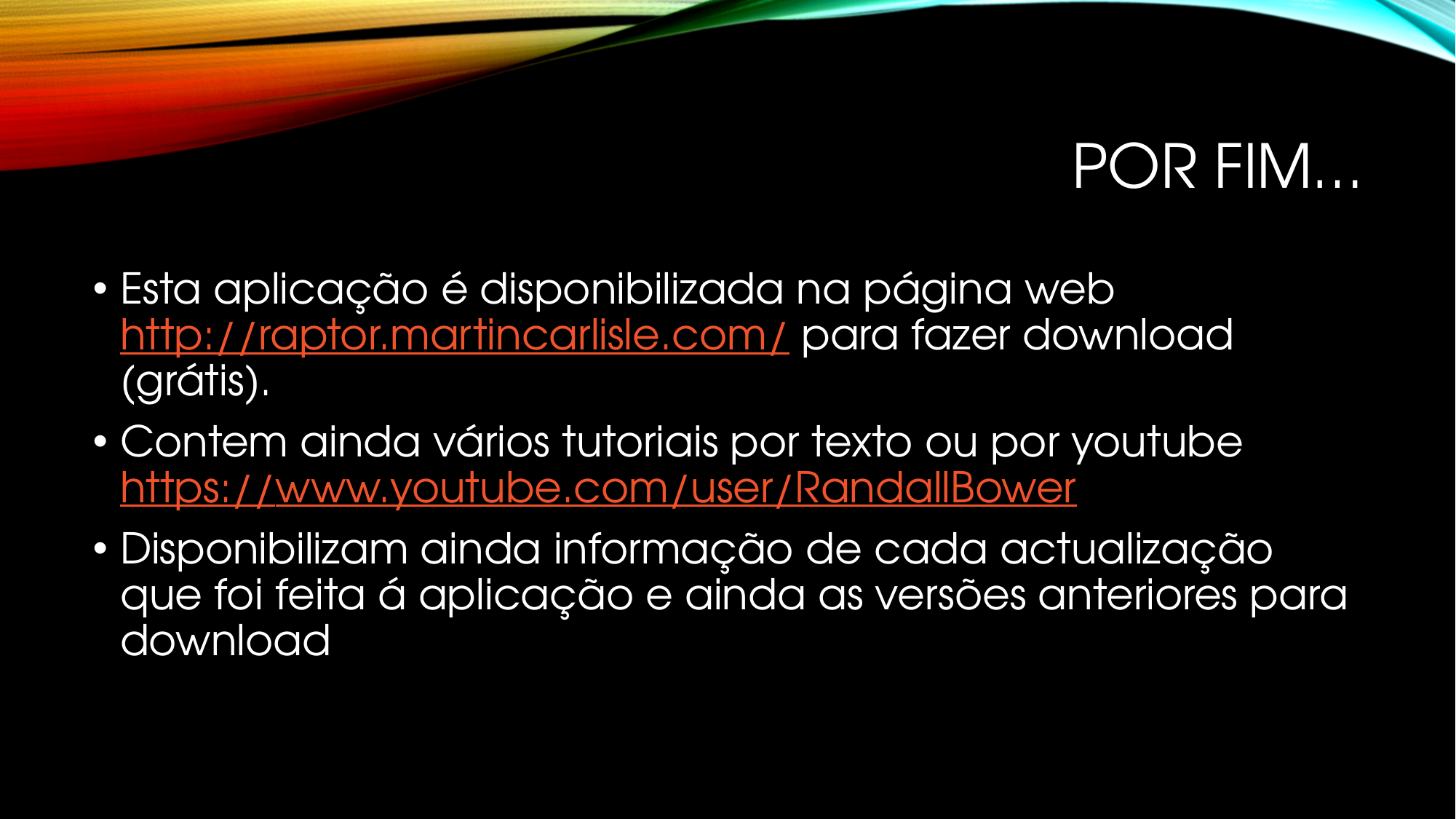

# Por fim…
Esta aplicação é disponibilizada na página web http://raptor.martincarlisle.com/ para fazer download (grátis).
Contem ainda vários tutoriais por texto ou por youtube https://www.youtube.com/user/RandallBower
Disponibilizam ainda informação de cada actualização que foi feita á aplicação e ainda as versões anteriores para download